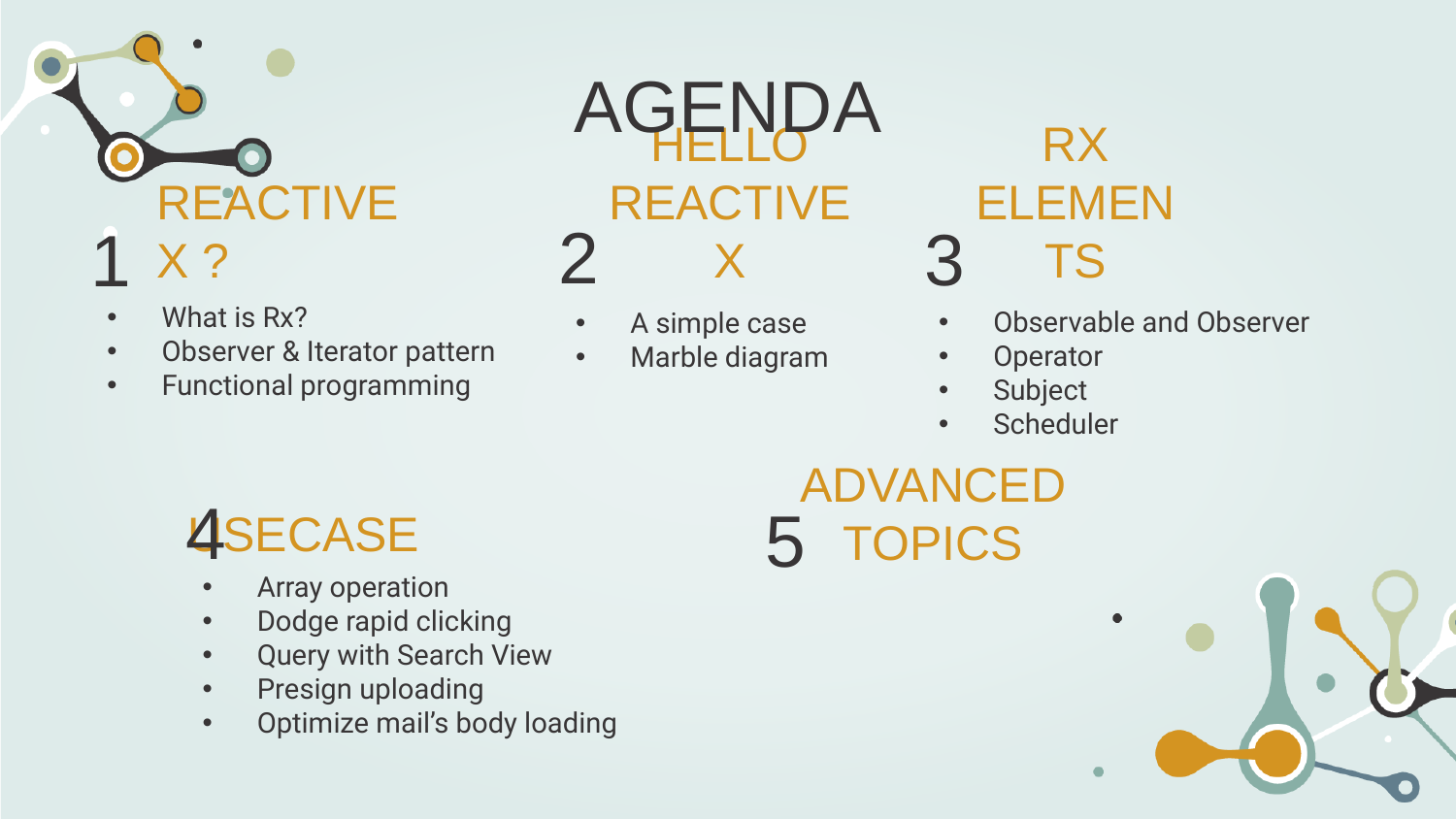

AGENDA
1
2
RX ELEMENTS
HELLO REACTIVE X
# REACTIVEX ?
3
What is Rx?
Observer & Iterator pattern
Functional programming
Observable and Observer
Operator
Subject
Scheduler
A simple case
Marble diagram
4
USECASE
5
ADVANCED TOPICS
Array operation
Dodge rapid clicking
Query with Search View
Presign uploading
Optimize mail’s body loading